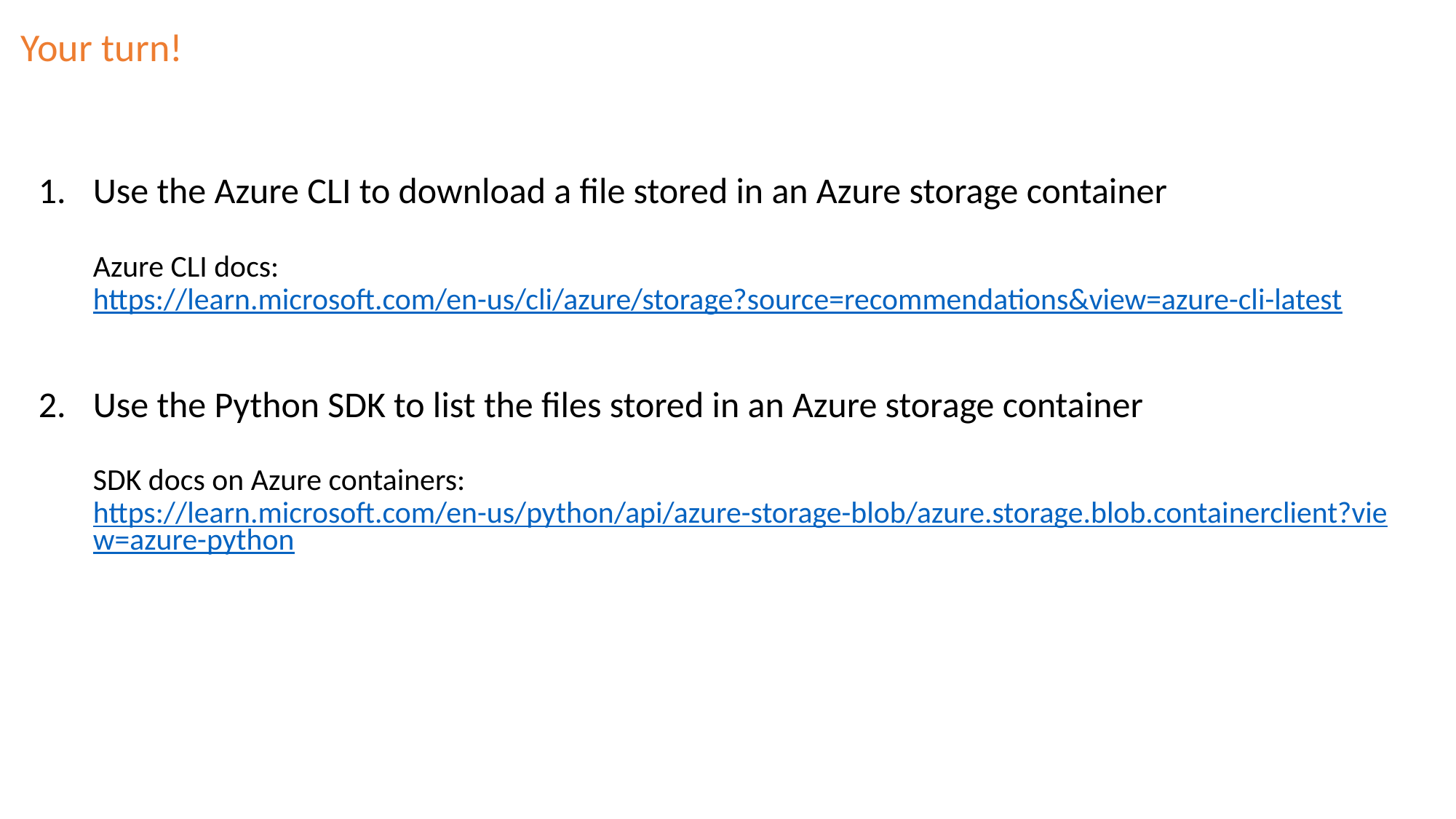

# Your turn!

Use the Azure CLI to download a file stored in an Azure storage container
Azure CLI docs: https://learn.microsoft.com/en-us/cli/azure/storage?source=recommendations&view=azure-cli-latest

Use the Python SDK to list the files stored in an Azure storage container
SDK docs on Azure containers: https://learn.microsoft.com/en-us/python/api/azure-storage-blob/azure.storage.blob.containerclient?view=azure-python